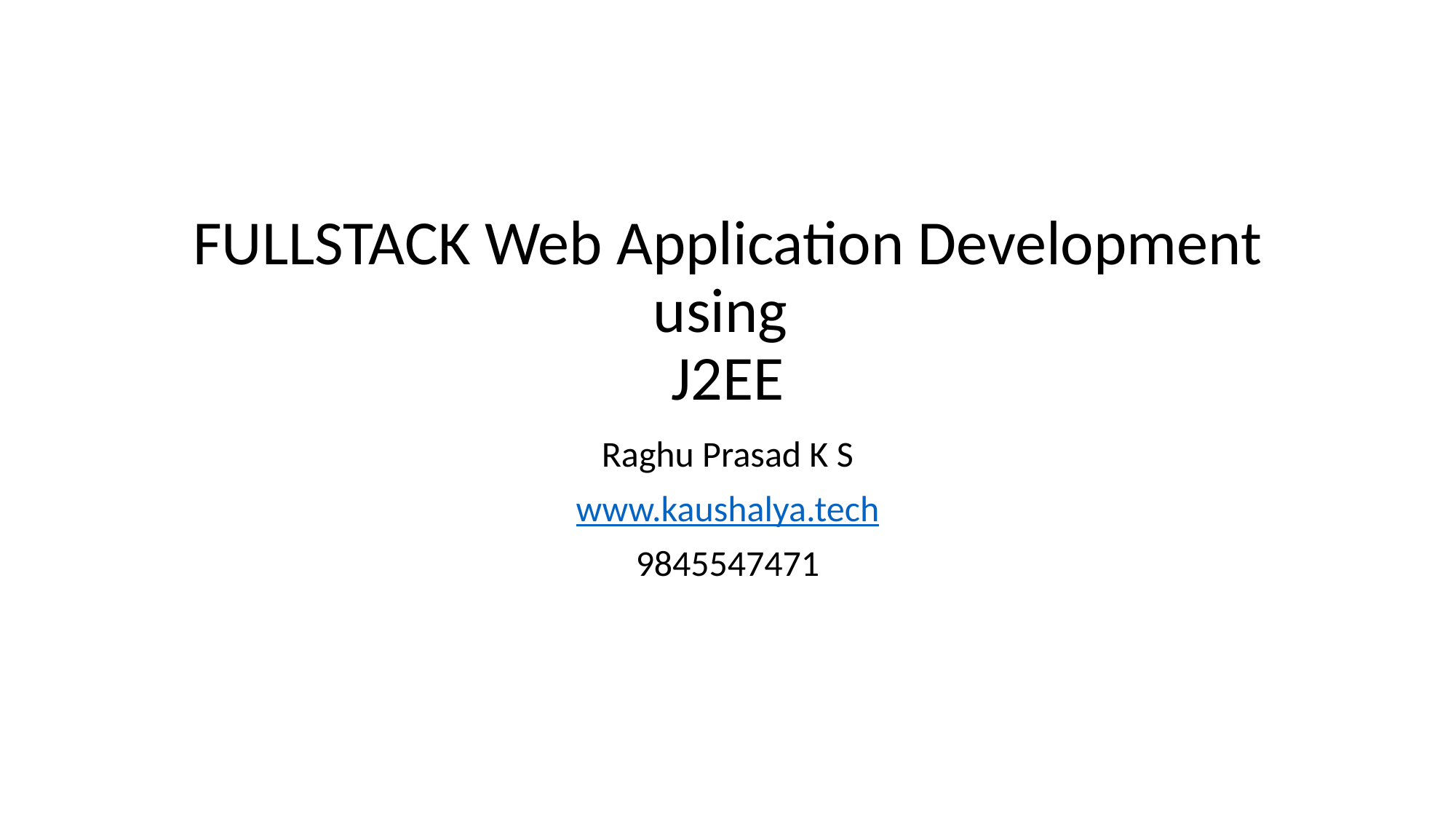

# FULLSTACK Web Application Development using J2EE
Raghu Prasad K S
www.kaushalya.tech
9845547471